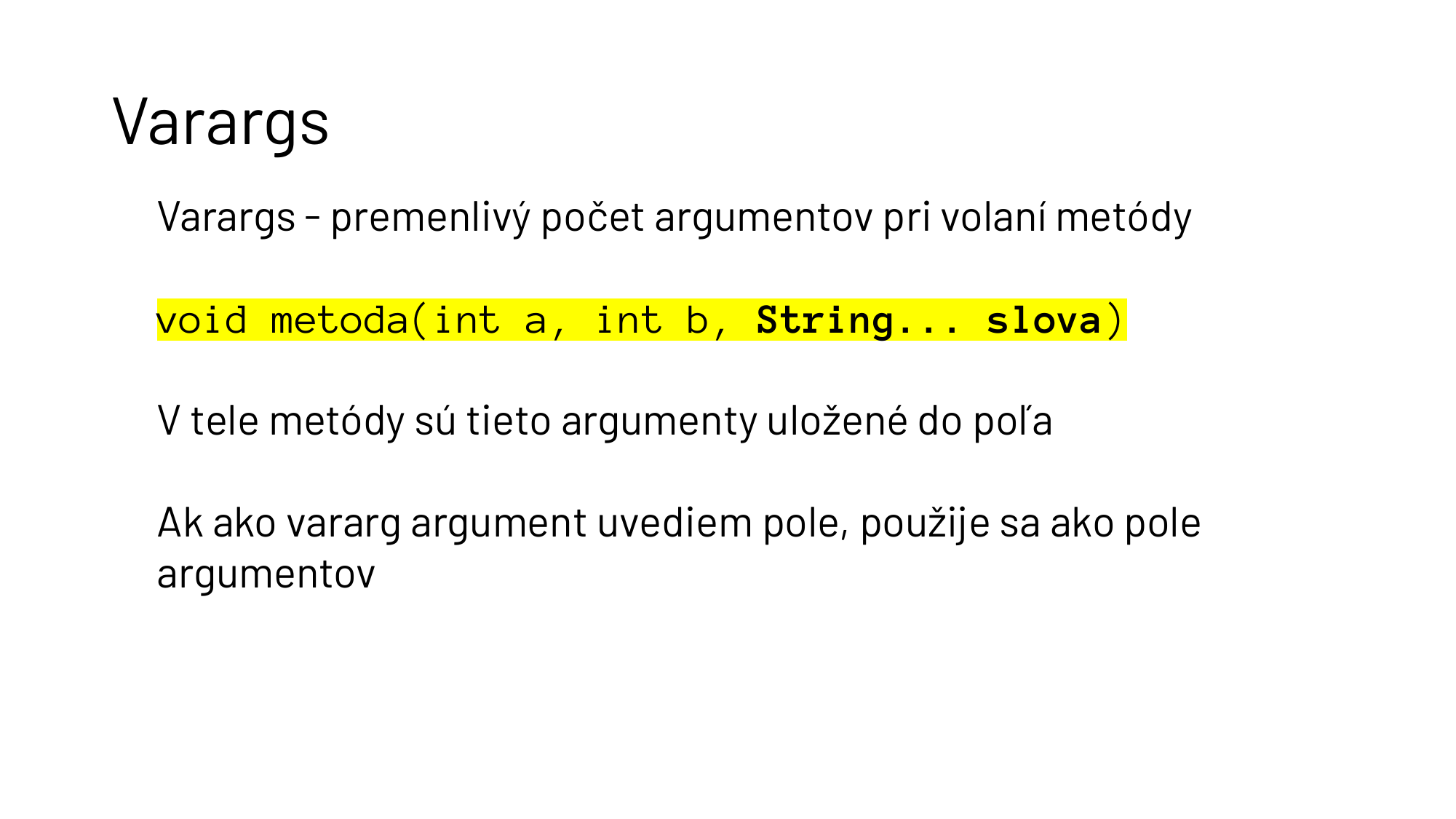

# Varargs
Varargs - premenlivý počet argumentov pri volaní metódy

void metoda(int a, int b, String... slova)

V tele metódy sú tieto argumenty uložené do poľa

Ak ako vararg argument uvediem pole, použije sa ako pole argumentov